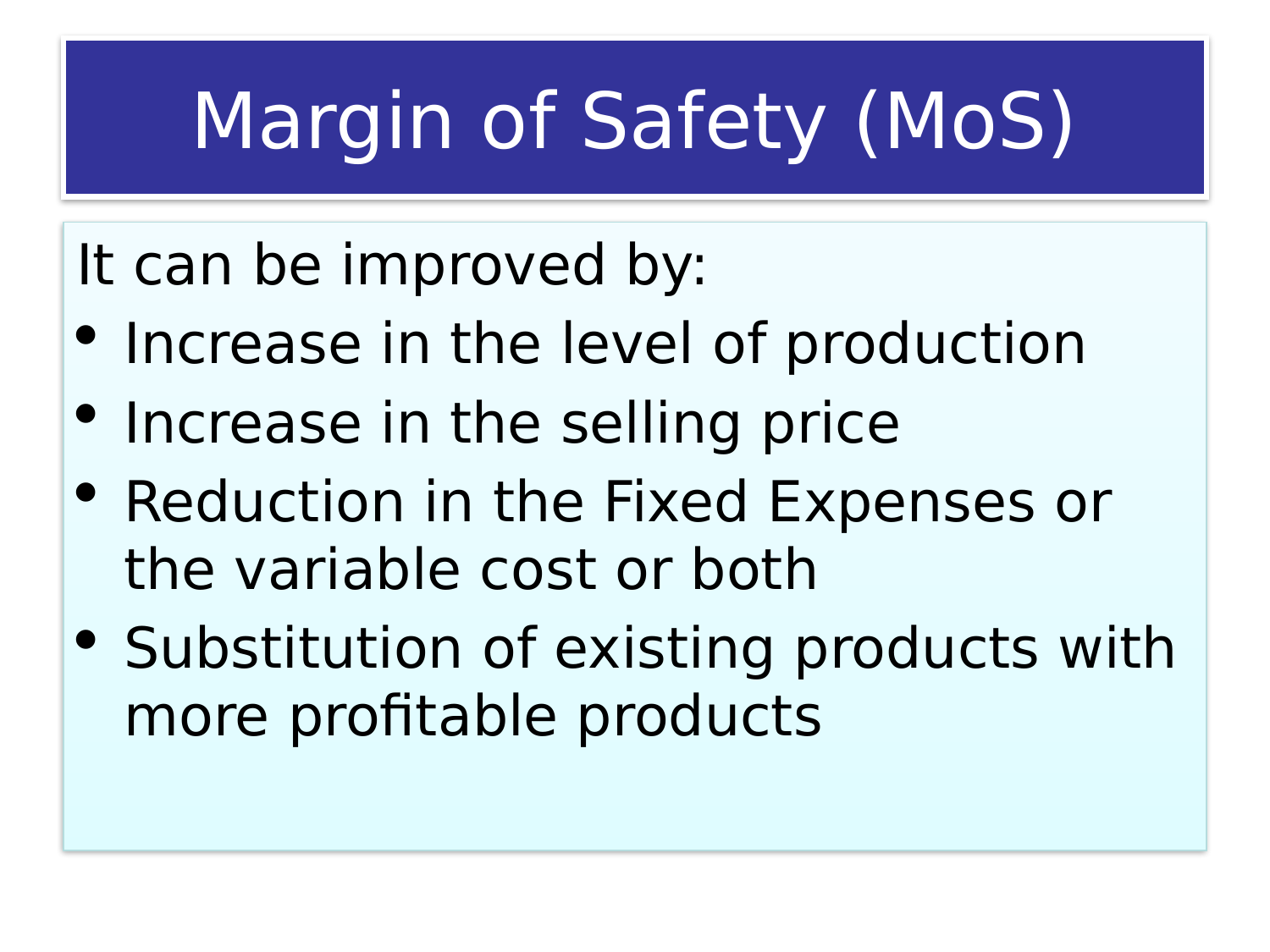

# Margin of Safety (MoS)
It can be improved by:
Increase in the level of production
Increase in the selling price
Reduction in the Fixed Expenses or the variable cost or both
Substitution of existing products with more profitable products